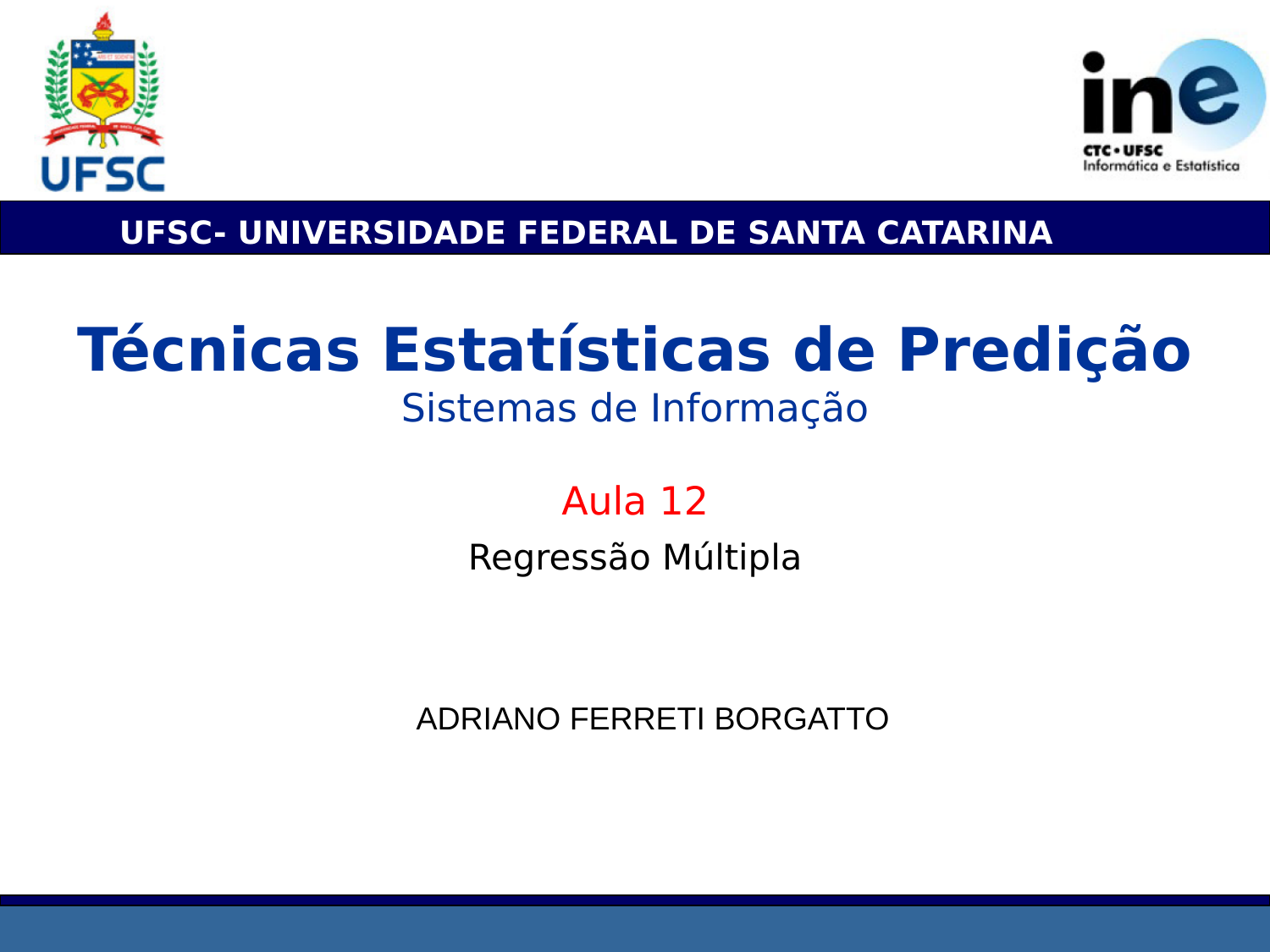

# Técnicas Estatísticas de Predição Sistemas de Informação Aula 12 Regressão Múltipla
ADRIANO FERRETI BORGATTO